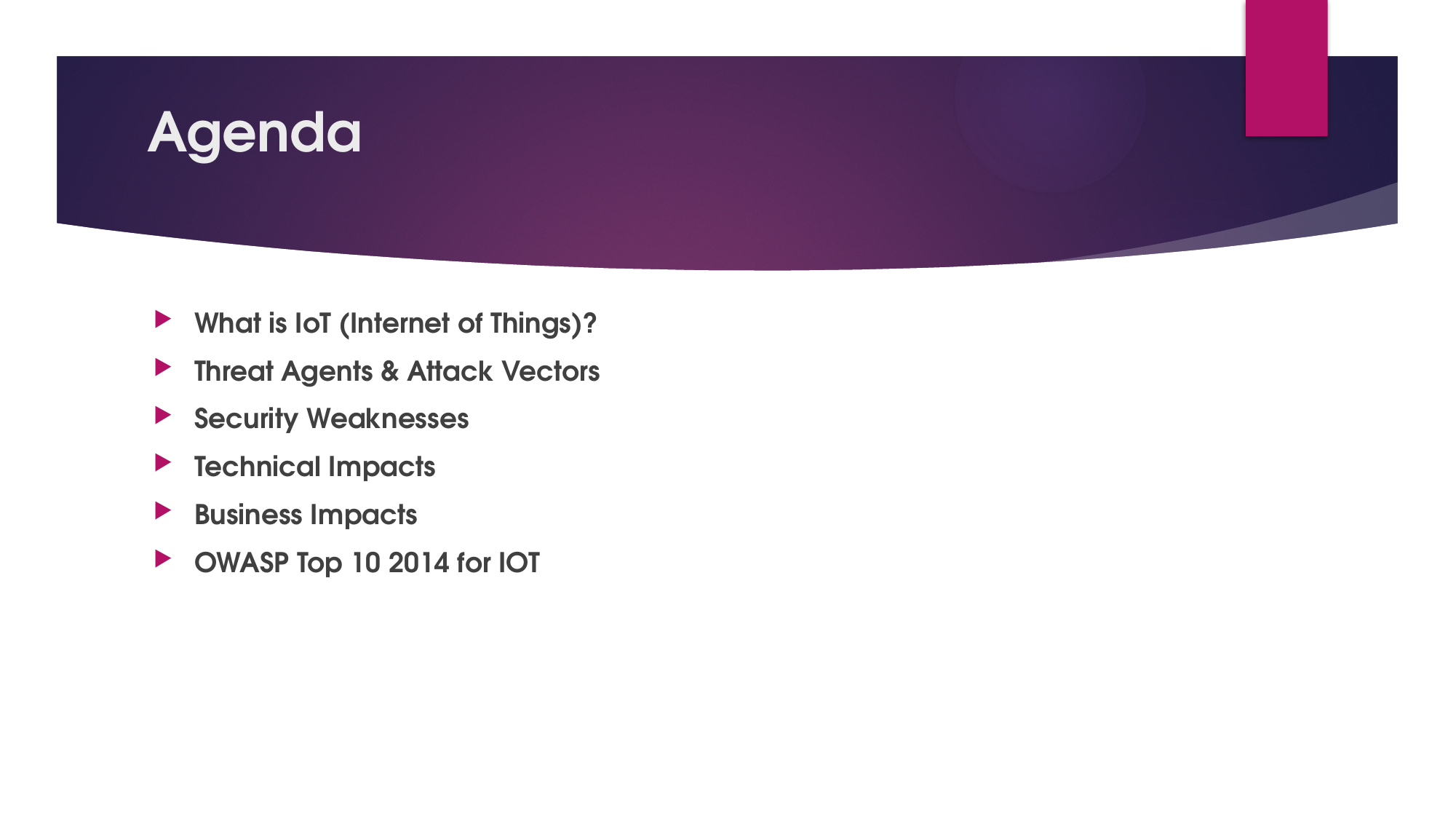

# Agenda
What is IoT (Internet of Things)?
Threat Agents & Attack Vectors
Security Weaknesses
Technical Impacts
Business Impacts
OWASP Top 10 2014 for IOT